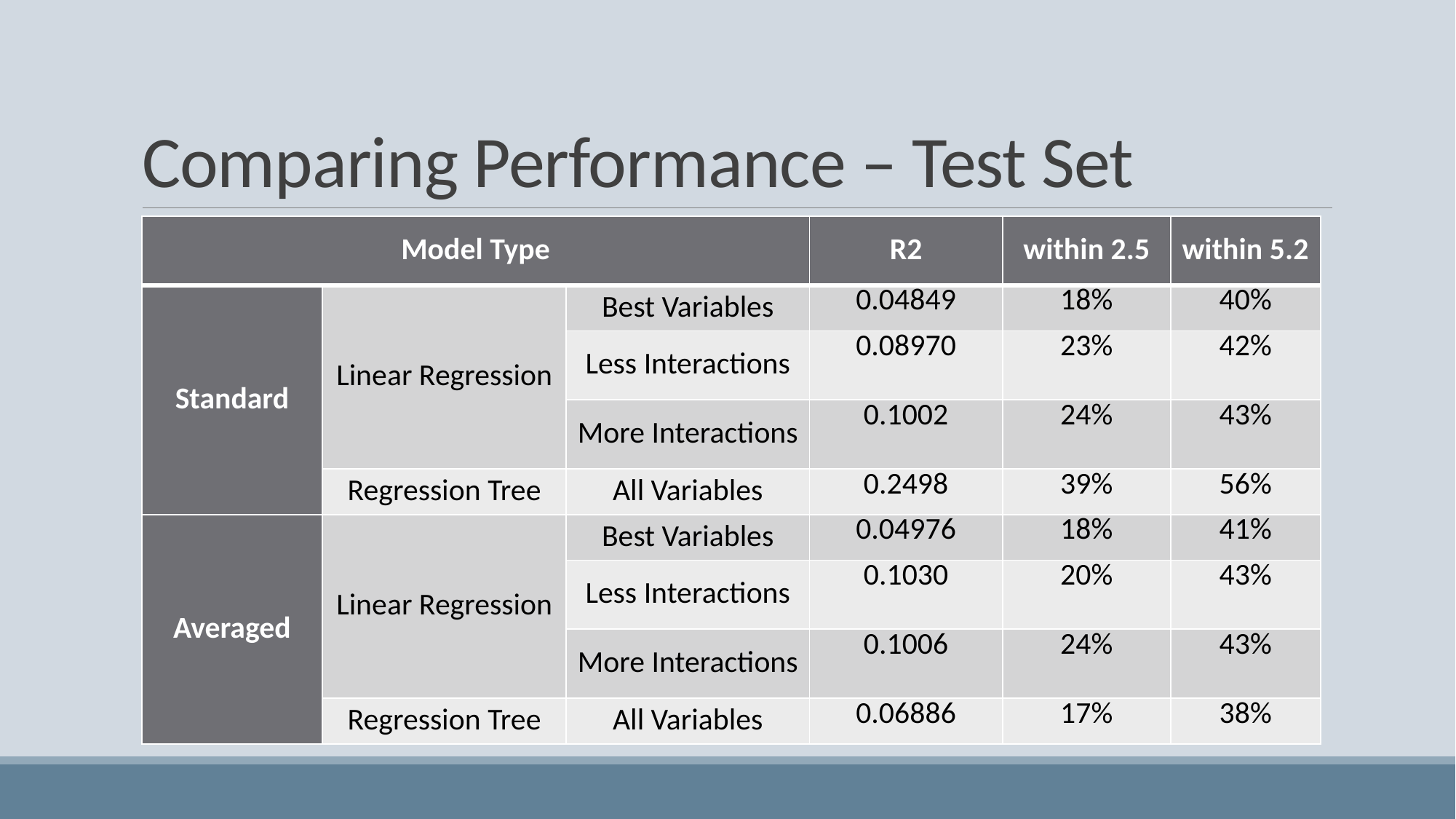

# Comparing Performance – Test Set
| Model Type |  |  | R2 | within 2.5 | within 5.2 |
| --- | --- | --- | --- | --- | --- |
| Standard | Linear Regression | Best Variables | 0.04849 | 18% | 40% |
|  |  | Less Interactions | 0.08970 | 23% | 42% |
|  |  | More Interactions | 0.1002 | 24% | 43% |
|  | Regression Tree | All Variables | 0.2498 | 39% | 56% |
| Averaged | Linear Regression | Best Variables | 0.04976 | 18% | 41% |
|  |  | Less Interactions | 0.1030 | 20% | 43% |
|  |  | More Interactions | 0.1006 | 24% | 43% |
|  | Regression Tree | All Variables | 0.06886 | 17% | 38% |